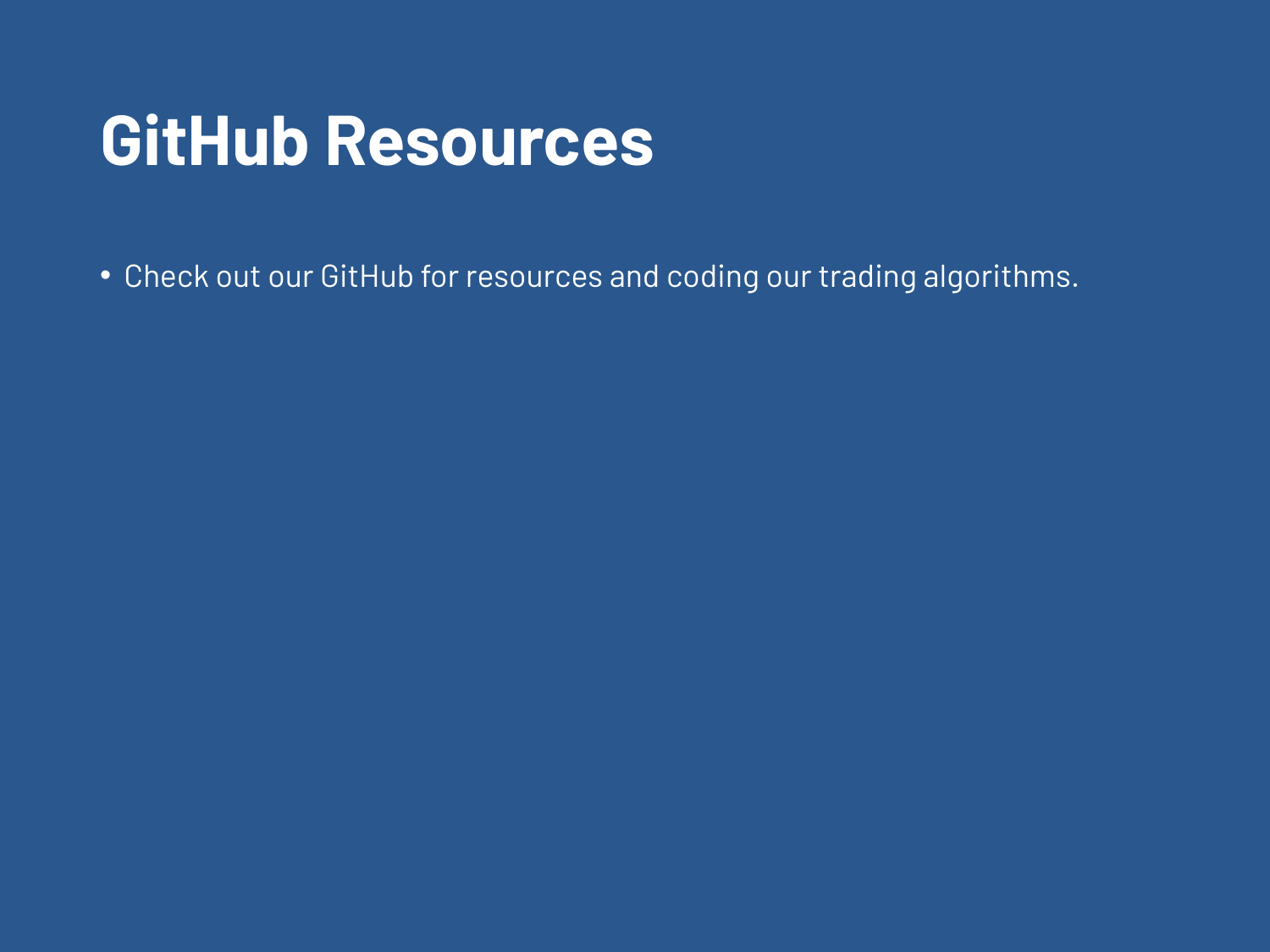

# GitHub Resources
Check out our GitHub for resources and coding our trading algorithms.